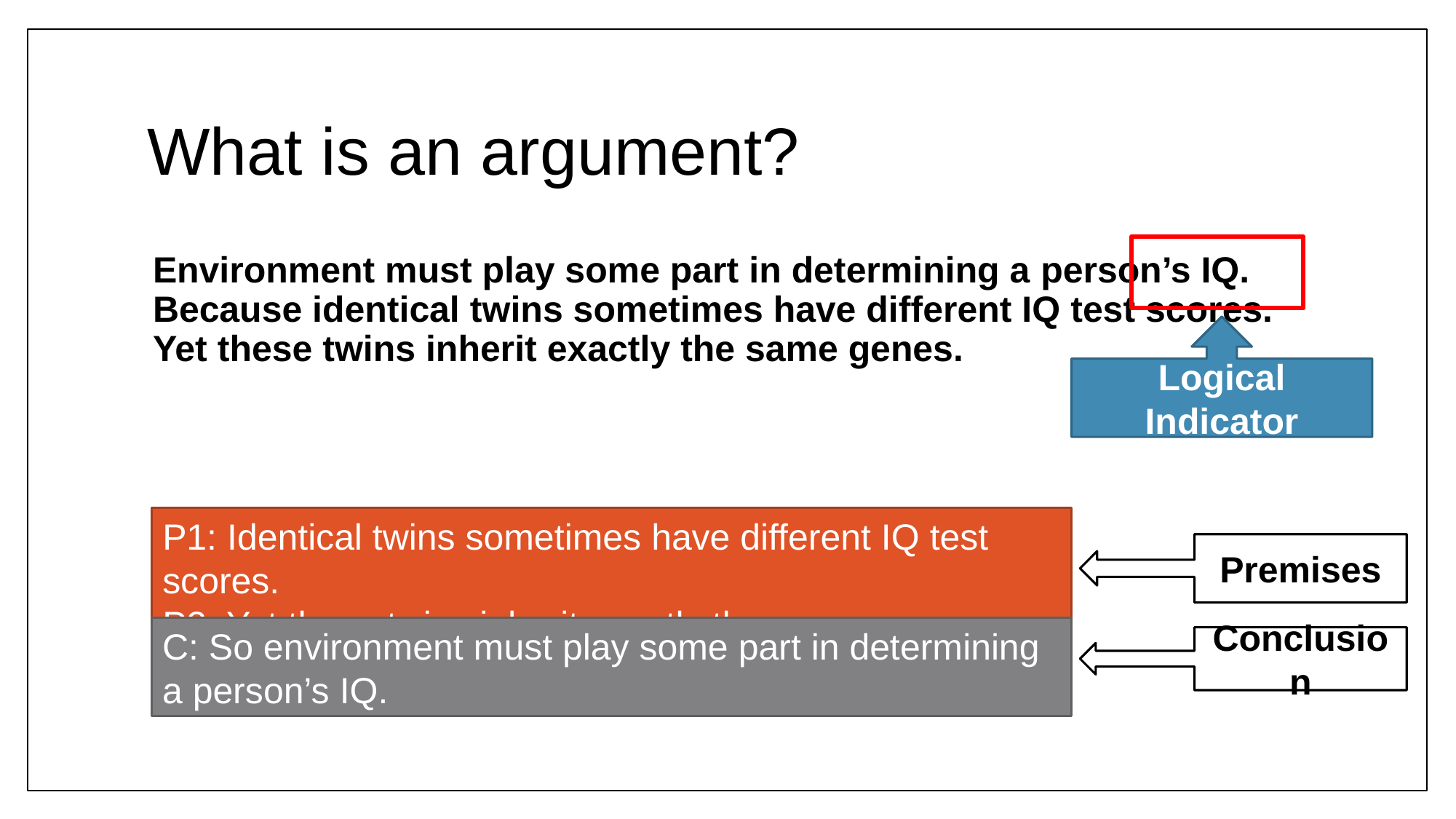

# What is an argument?

Environment must play some part in determining a person’s IQ. Because identical twins sometimes have different IQ test scores. Yet these twins inherit exactly the same genes.
Logical Indicator
P1: Identical twins sometimes have different IQ test scores.
P2: Yet these twins inherit exactly the same genes.
Premises
C: So environment must play some part in determining a person’s IQ.
Conclusion